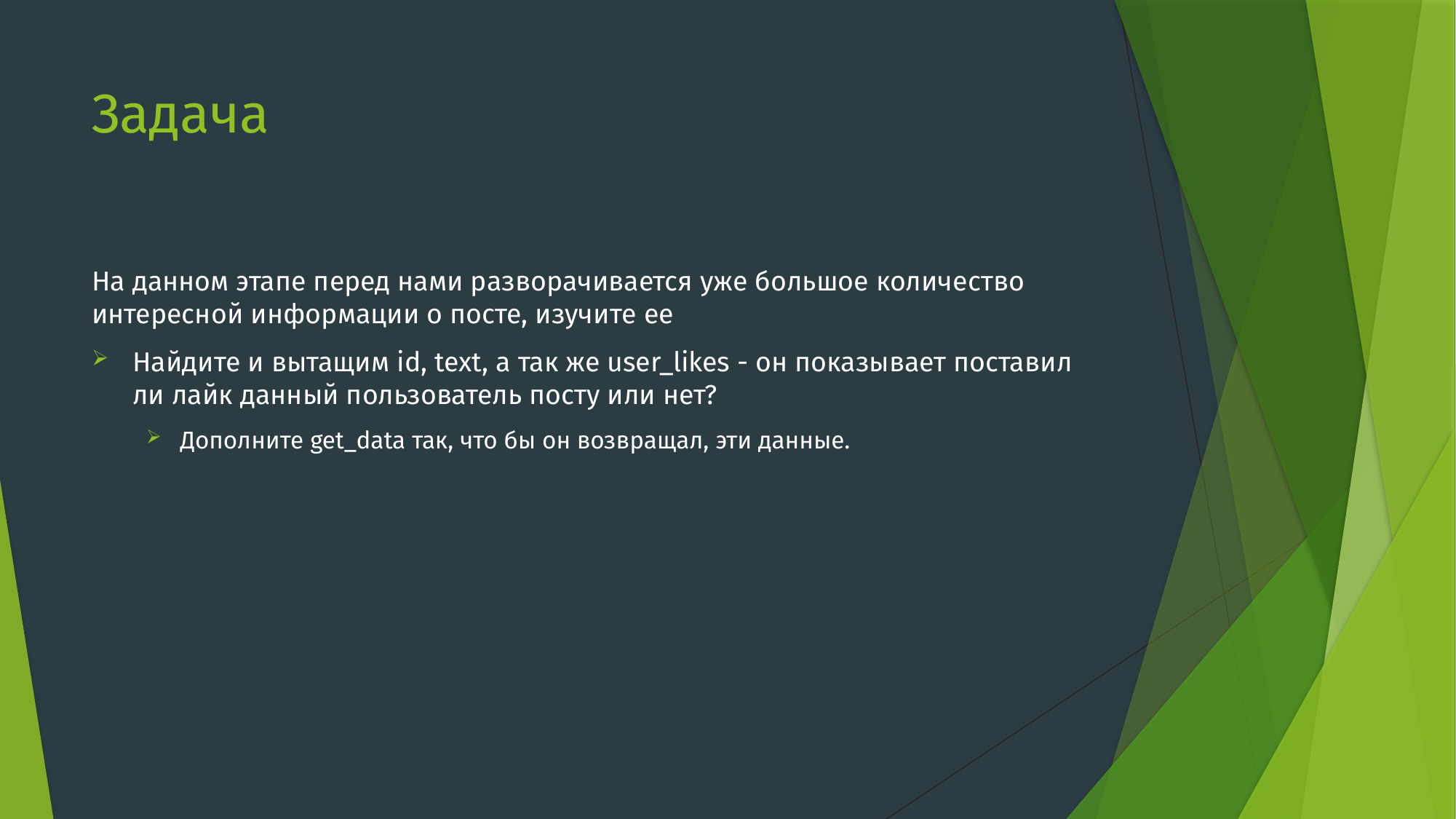

# Задача
На данном этапе перед нами разворачивается уже большое количество интересной информации о посте, изучите ее
Найдите и вытащим id, text, а так же user_likes - он показывает поставил ли лайк данный пользователь посту или нет?
Дополните get_data так, что бы он возвращал, эти данные.